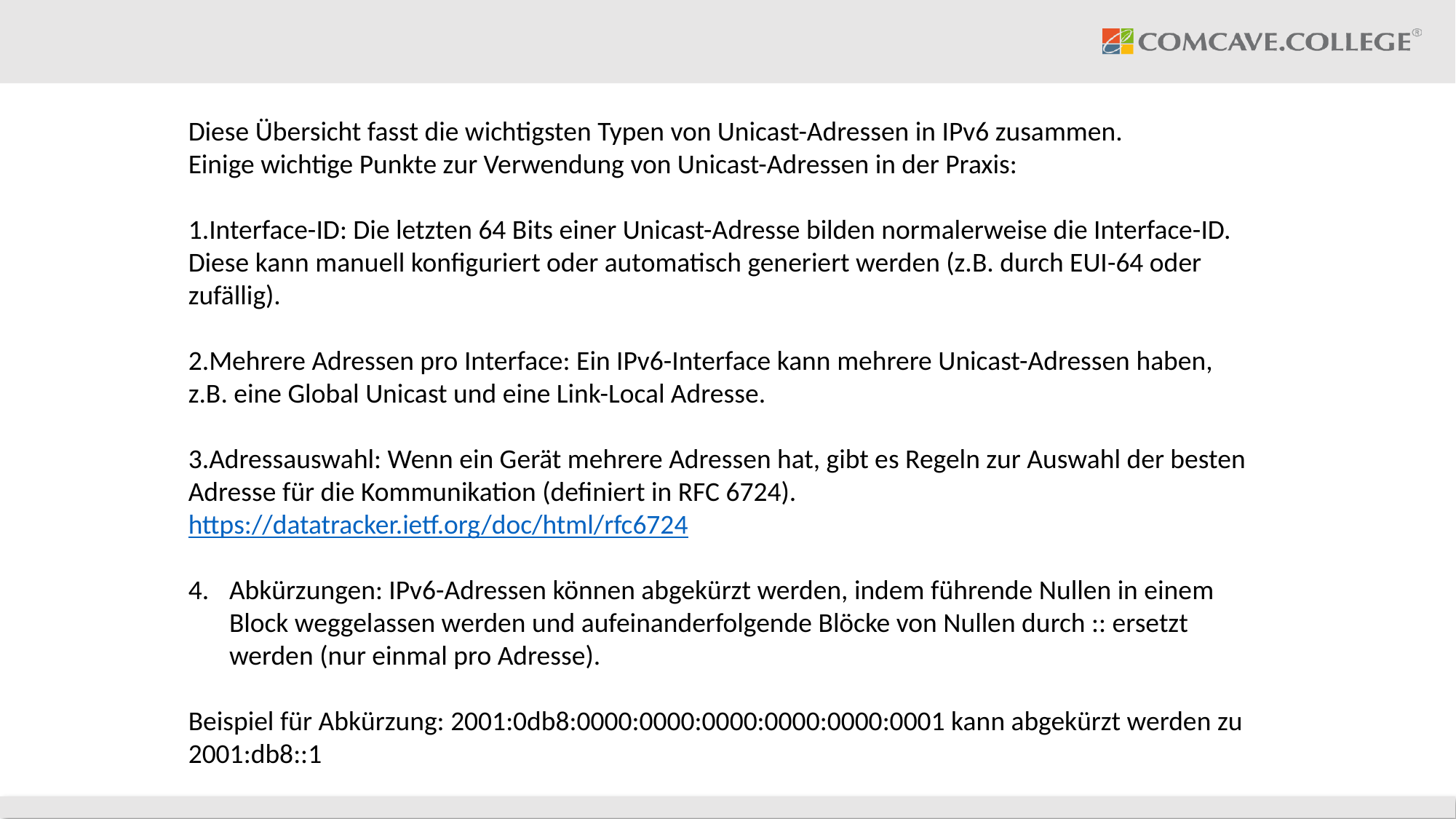

Diese Übersicht fasst die wichtigsten Typen von Unicast-Adressen in IPv6 zusammen.
Einige wichtige Punkte zur Verwendung von Unicast-Adressen in der Praxis:

Interface-ID: Die letzten 64 Bits einer Unicast-Adresse bilden normalerweise die Interface-ID. Diese kann manuell konfiguriert oder automatisch generiert werden (z.B. durch EUI-64 oder zufällig).

Mehrere Adressen pro Interface: Ein IPv6-Interface kann mehrere Unicast-Adressen haben, z.B. eine Global Unicast und eine Link-Local Adresse.

Adressauswahl: Wenn ein Gerät mehrere Adressen hat, gibt es Regeln zur Auswahl der besten Adresse für die Kommunikation (definiert in RFC 6724).
https://datatracker.ietf.org/doc/html/rfc6724

Abkürzungen: IPv6-Adressen können abgekürzt werden, indem führende Nullen in einem Block weggelassen werden und aufeinanderfolgende Blöcke von Nullen durch :: ersetzt werden (nur einmal pro Adresse).

Beispiel für Abkürzung: 2001:0db8:0000:0000:0000:0000:0000:0001 kann abgekürzt werden zu 2001:db8::1